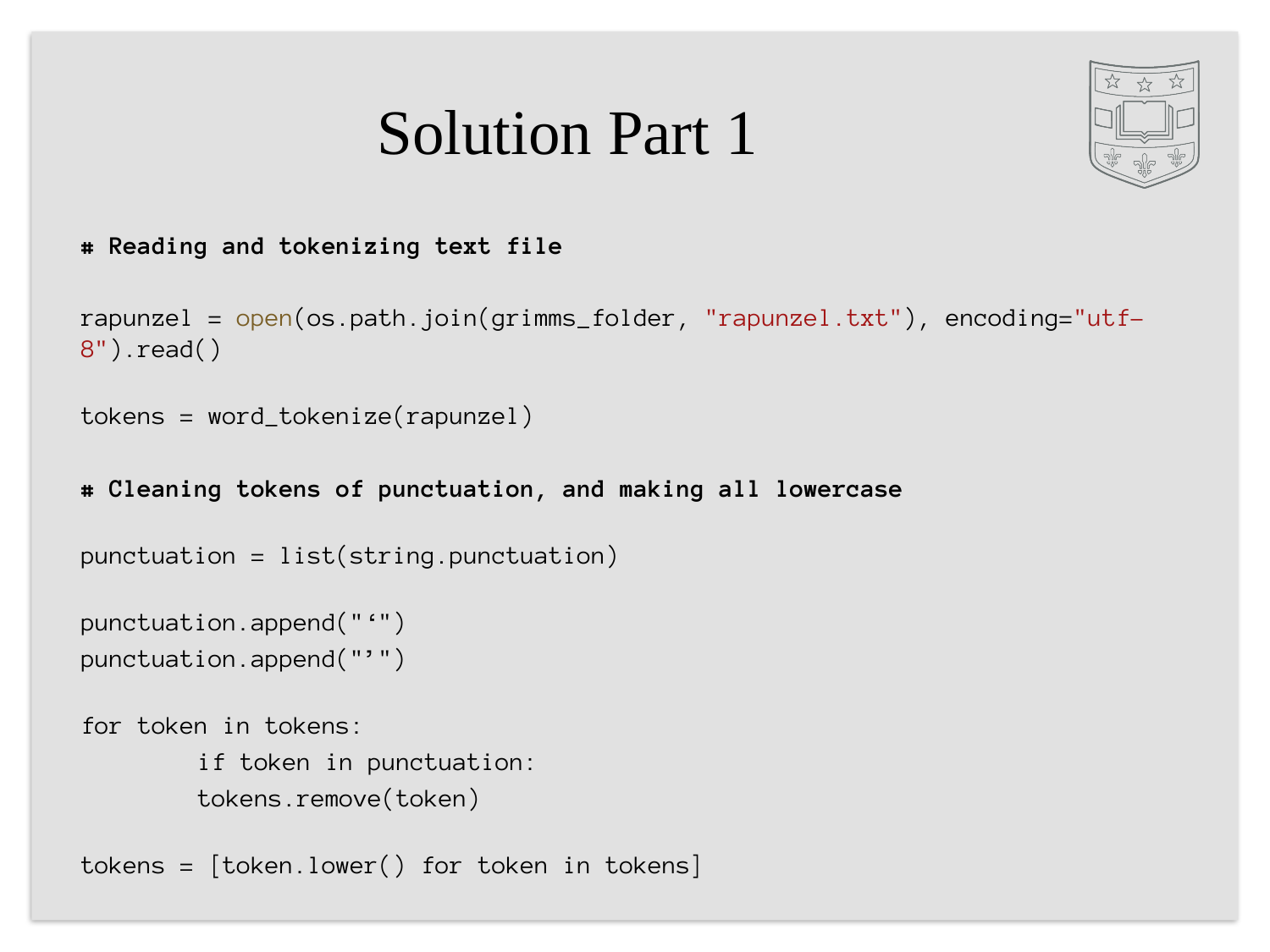

# Solution Part 1
# Reading and tokenizing text file

rapunzel = open(os.path.join(grimms_folder, "rapunzel.txt"), encoding="utf-8").read()
tokens = word_tokenize(rapunzel)

# Cleaning tokens of punctuation, and making all lowercase
punctuation = list(string.punctuation)
punctuation.append("‘")
punctuation.append("’")
for token in tokens:
	if token in punctuation:
		tokens.remove(token)
tokens = [token.lower() for token in tokens]